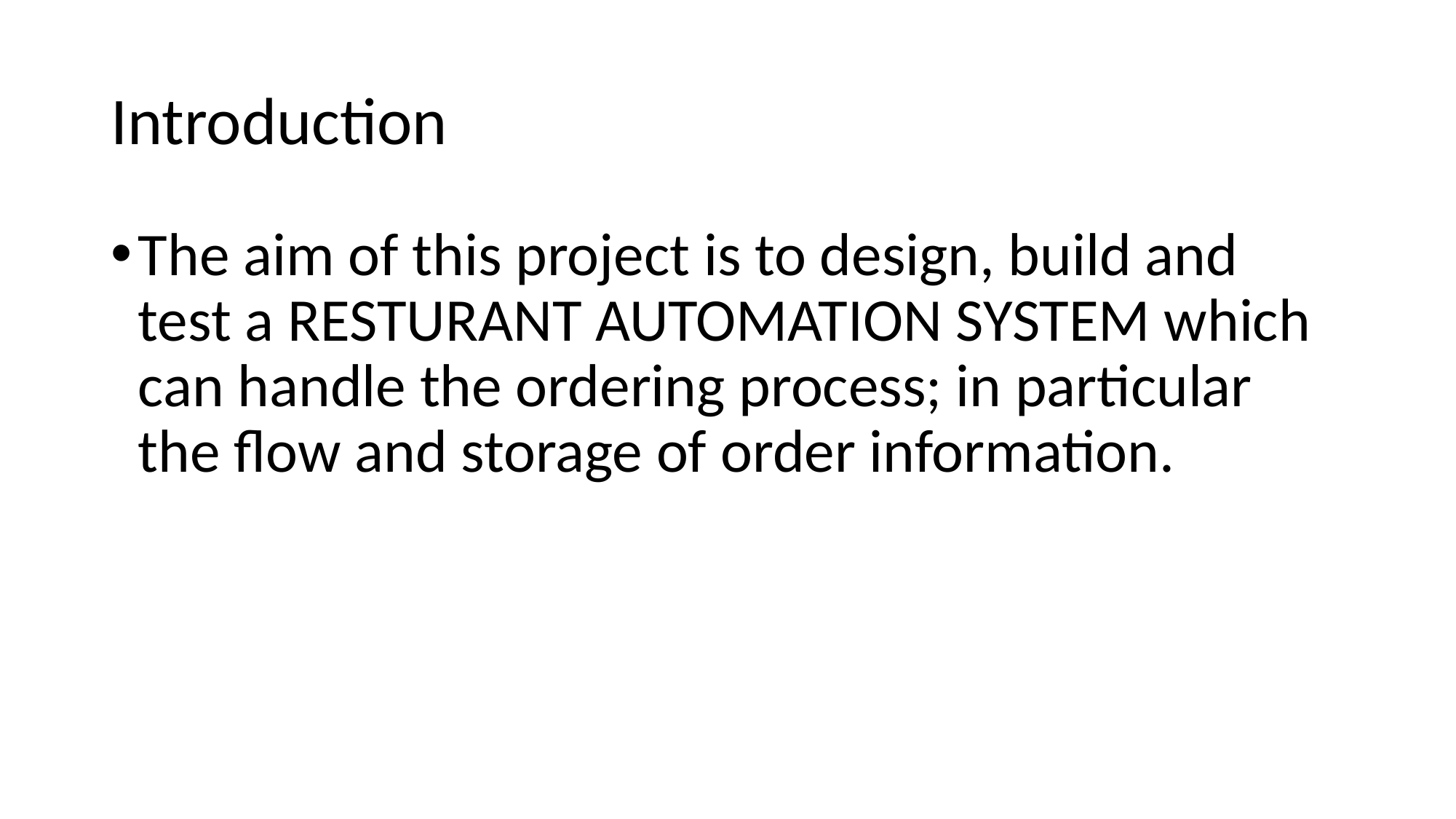

# Introduction
The aim of this project is to design, build and test a RESTURANT AUTOMATION SYSTEM which can handle the ordering process; in particular the flow and storage of order information.